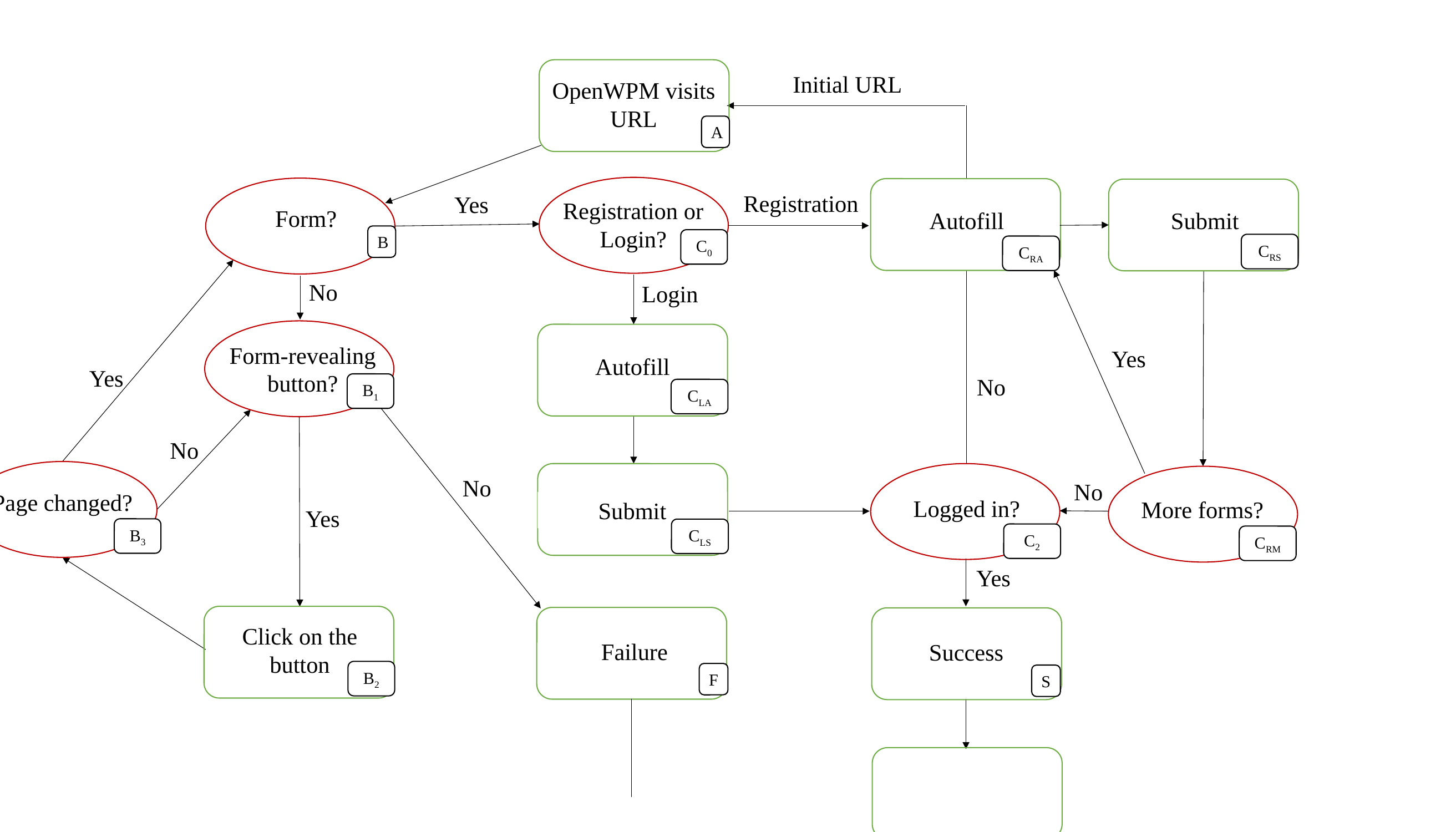

Start

Initial URL
OpenWPM visits URL
A

Registration
Yes
Registration or Login?
Form?
Autofill
Submit
B
C0
CRS
CRA
No
Login

Form-revealing button?
Yes
Autofill
Yes
No
B1
CLA
No

No
No
Page changed?
Logged in?
More forms?
Submit
Yes
B3
CLS
C2
CRM
Yes

Click on the button
Failure
Success
B2
F
S

E
End Test